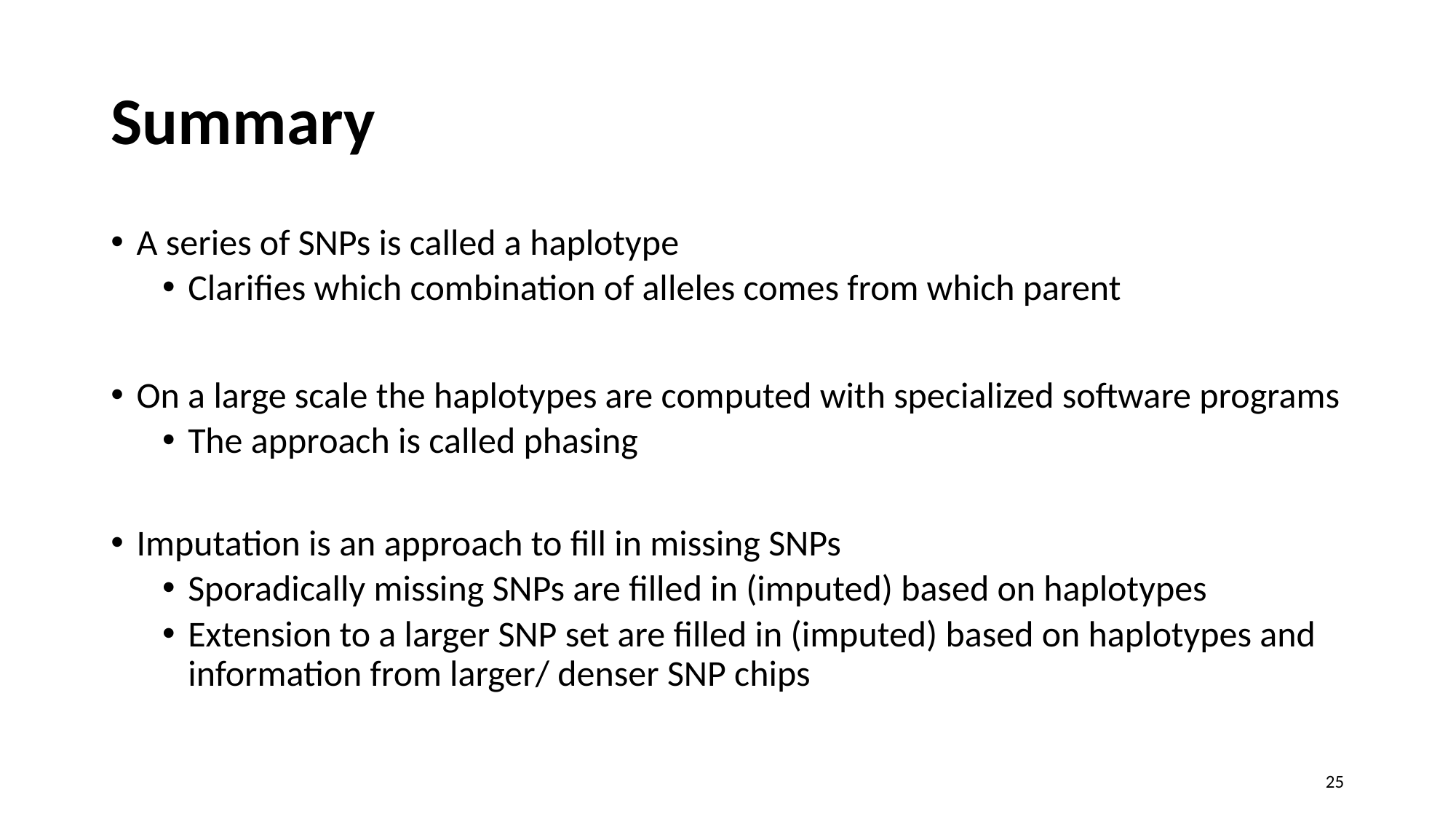

# Summary
A series of SNPs is called a haplotype
Clarifies which combination of alleles comes from which parent

On a large scale the haplotypes are computed with specialized software programs
The approach is called phasing

Imputation is an approach to fill in missing SNPs
Sporadically missing SNPs are filled in (imputed) based on haplotypes
Extension to a larger SNP set are filled in (imputed) based on haplotypes and information from larger/ denser SNP chips

25